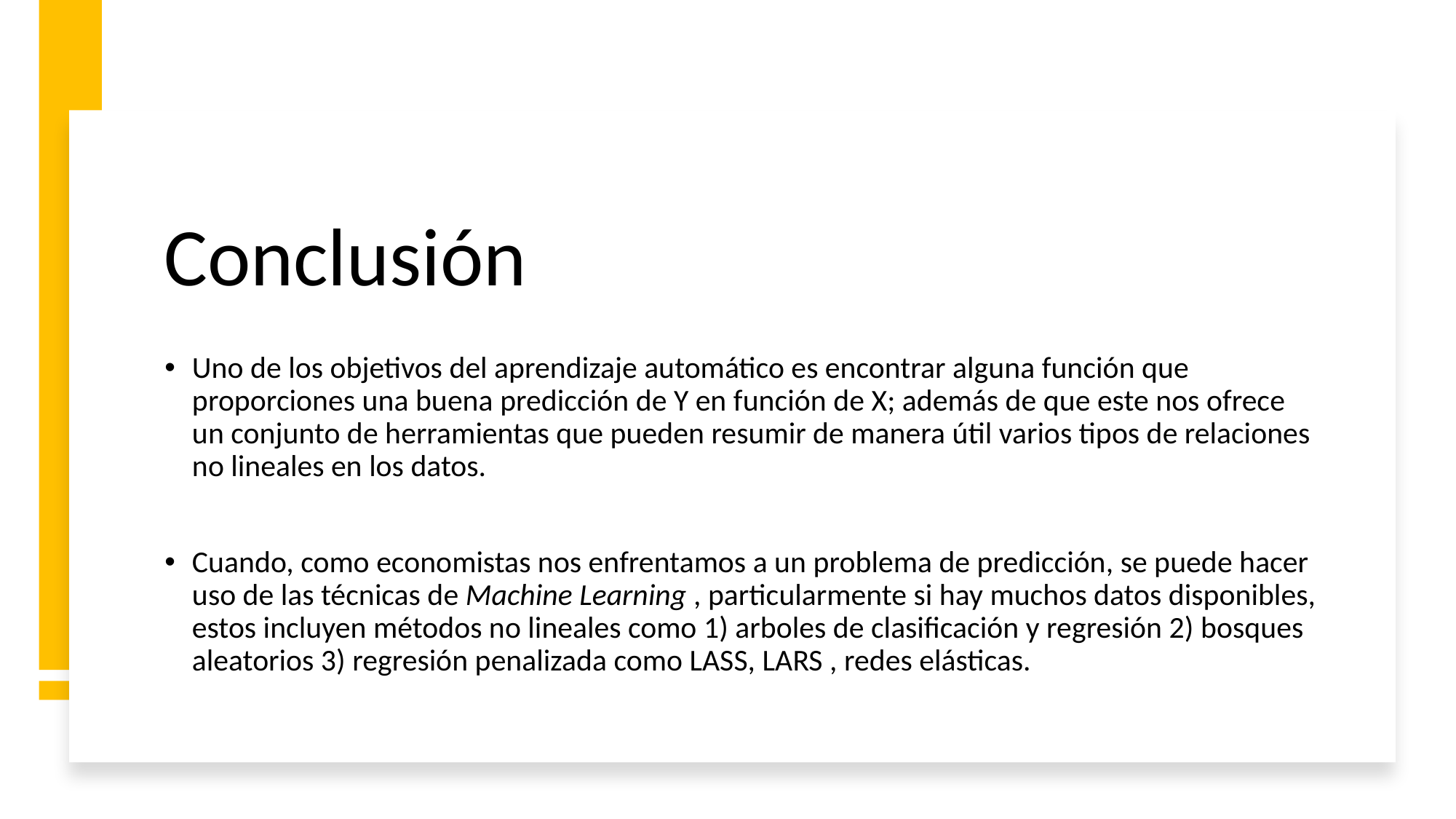

# Conclusión

Uno de los objetivos del aprendizaje automático es encontrar alguna función que proporciones una buena predicción de Y en función de X; además de que este nos ofrece un conjunto de herramientas que pueden resumir de manera útil varios tipos de relaciones no lineales en los datos.

Cuando, como economistas nos enfrentamos a un problema de predicción, se puede hacer uso de las técnicas de Machine Learning , particularmente si hay muchos datos disponibles, estos incluyen métodos no lineales como 1) arboles de clasificación y regresión 2) bosques aleatorios 3) regresión penalizada como LASS, LARS , redes elásticas.